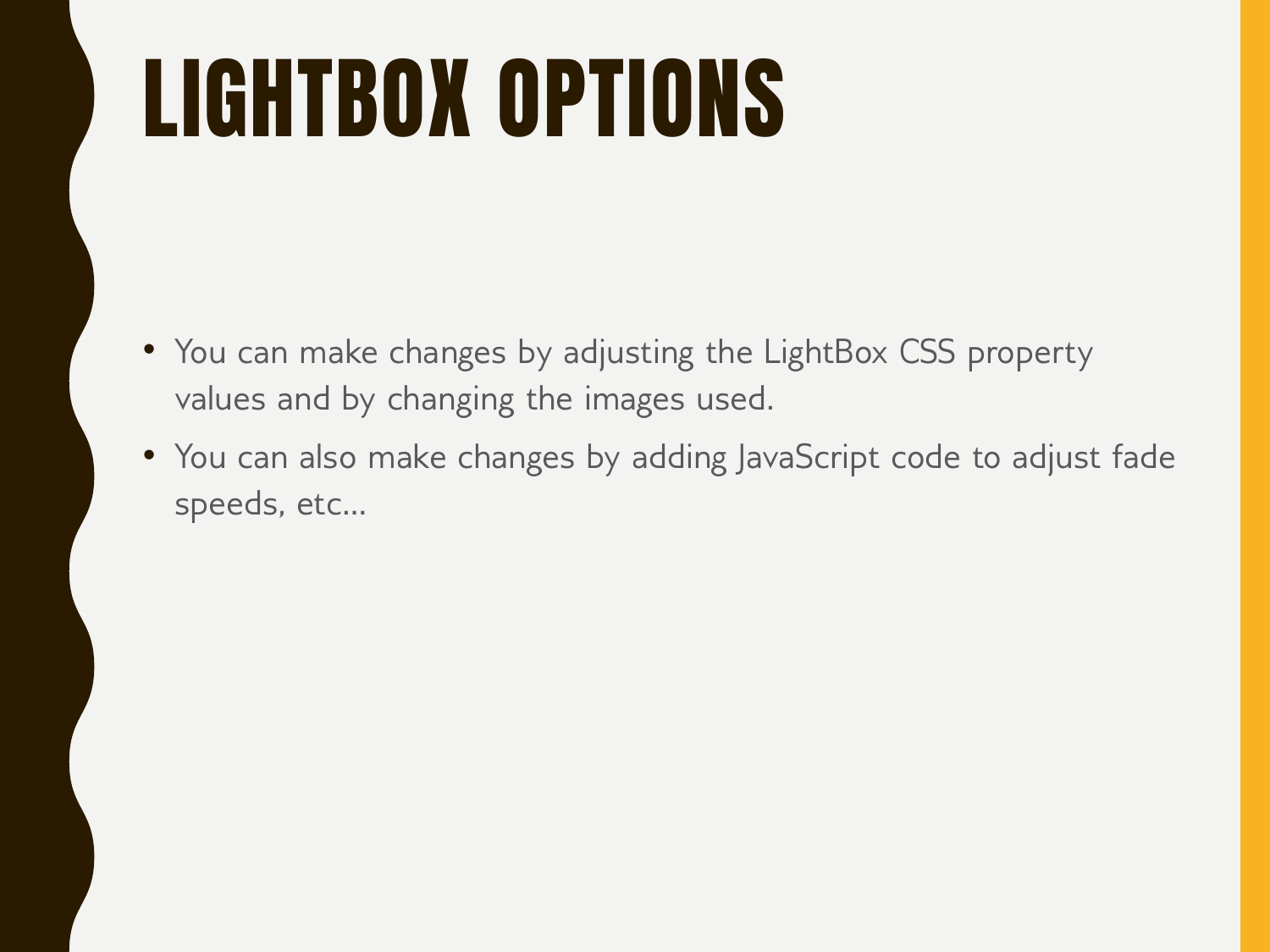

# lightbox options
You can make changes by adjusting the LightBox CSS property values and by changing the images used.
You can also make changes by adding JavaScript code to adjust fade speeds, etc…